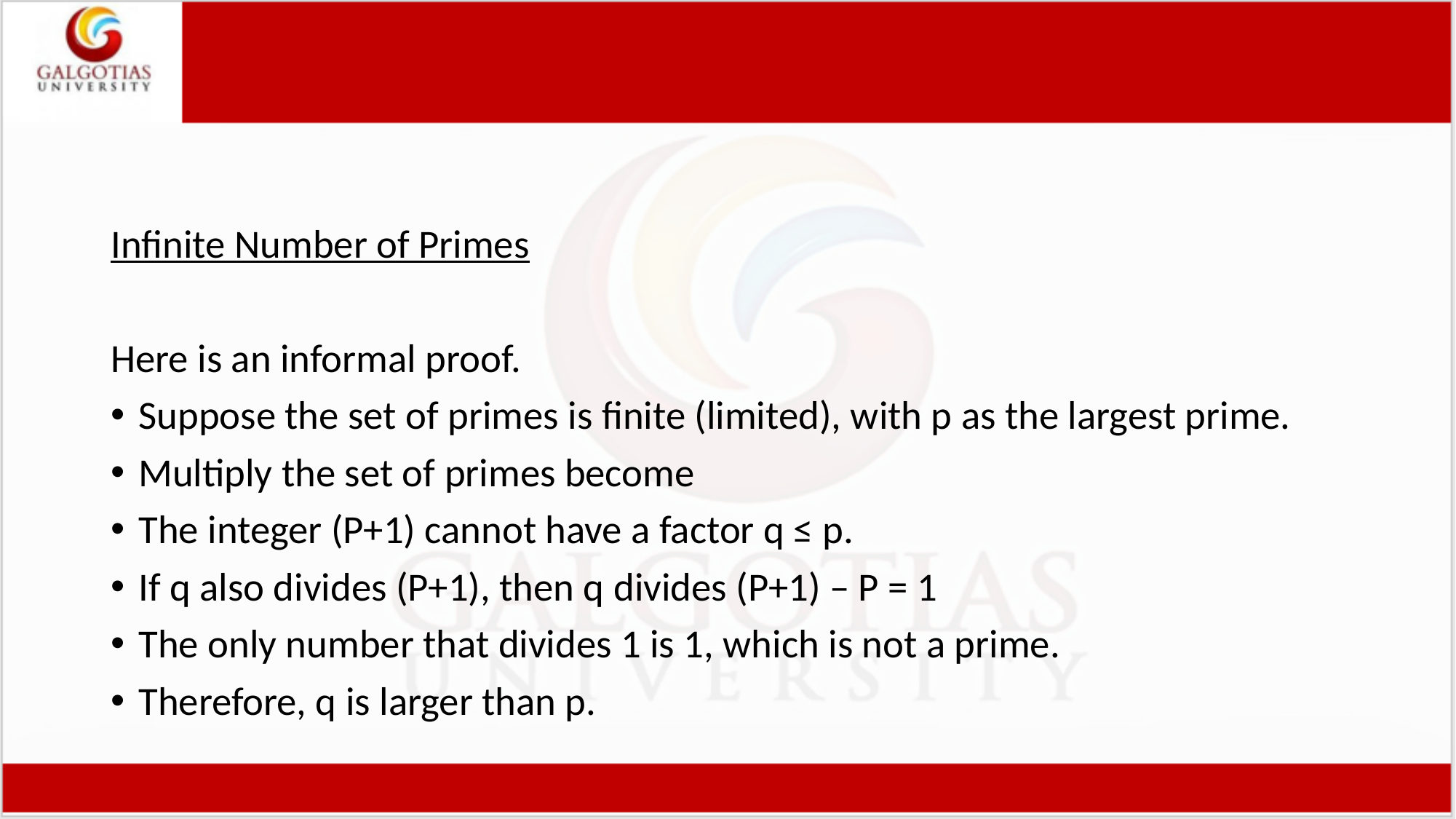

Infinite Number of Primes

Here is an informal proof.
Suppose the set of primes is finite (limited), with p as the largest prime.
Multiply the set of primes become
The integer (P+1) cannot have a factor q ≤ p.
If q also divides (P+1), then q divides (P+1) – P = 1
The only number that divides 1 is 1, which is not a prime.
Therefore, q is larger than p.